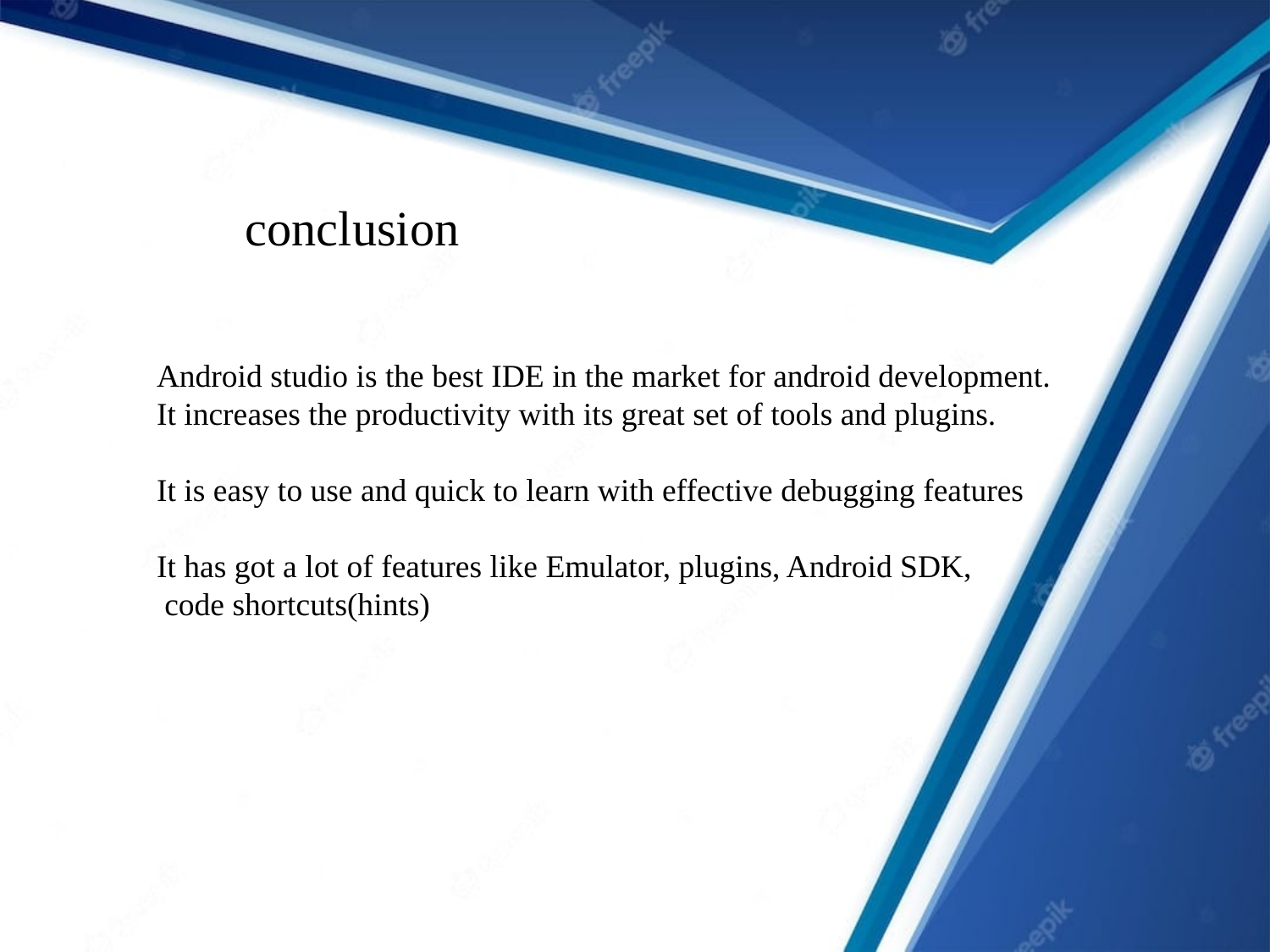

conclusion
Android studio is the best IDE in the market for android development.
It increases the productivity with its great set of tools and plugins.

It is easy to use and quick to learn with effective debugging features

It has got a lot of features like Emulator, plugins, Android SDK,
 code shortcuts(hints)